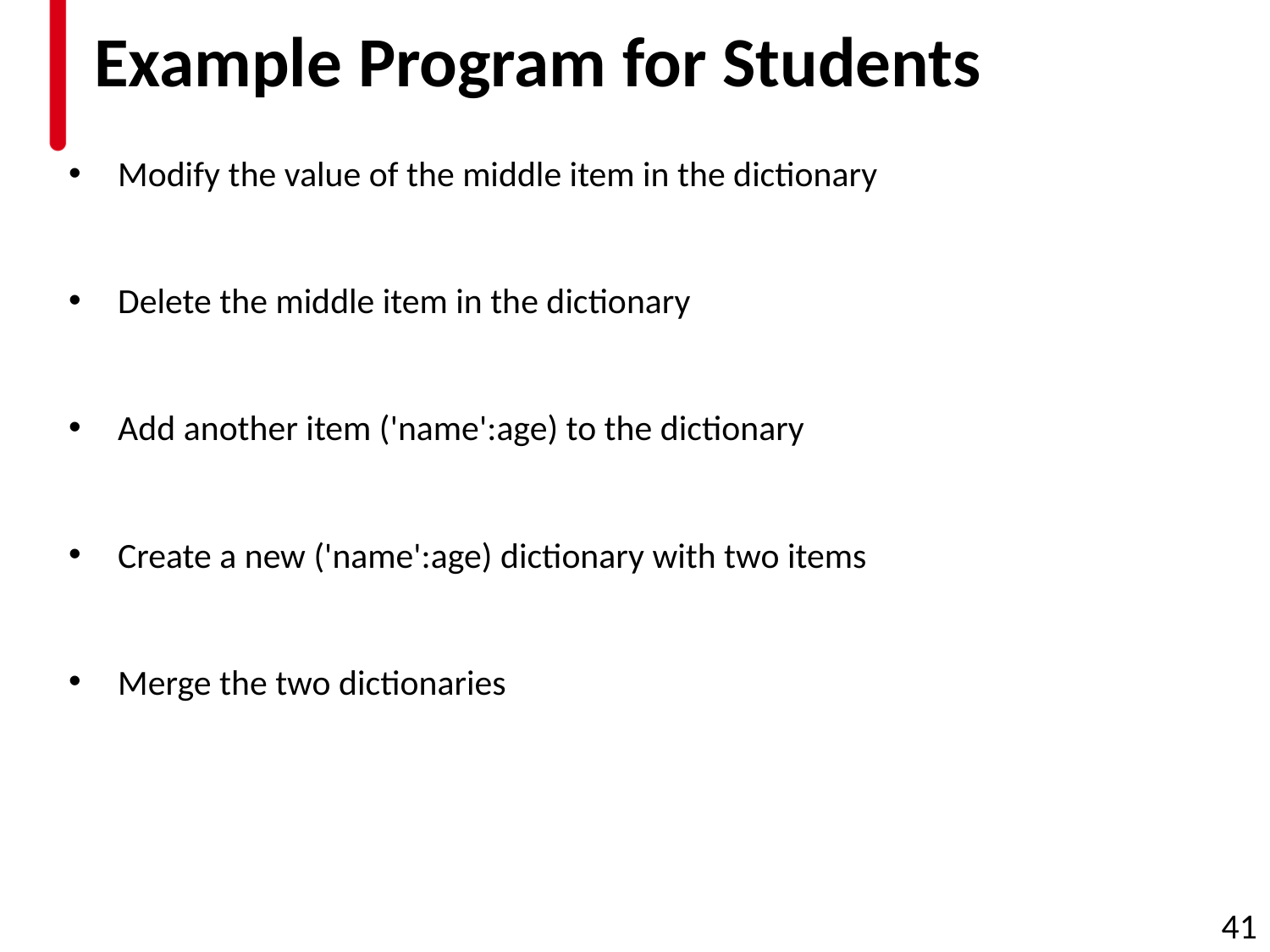

# Example Program for Students
Modify the value of the middle item in the dictionary

Delete the middle item in the dictionary

Add another item ('name':age) to the dictionary

Create a new ('name':age) dictionary with two items

Merge the two dictionaries